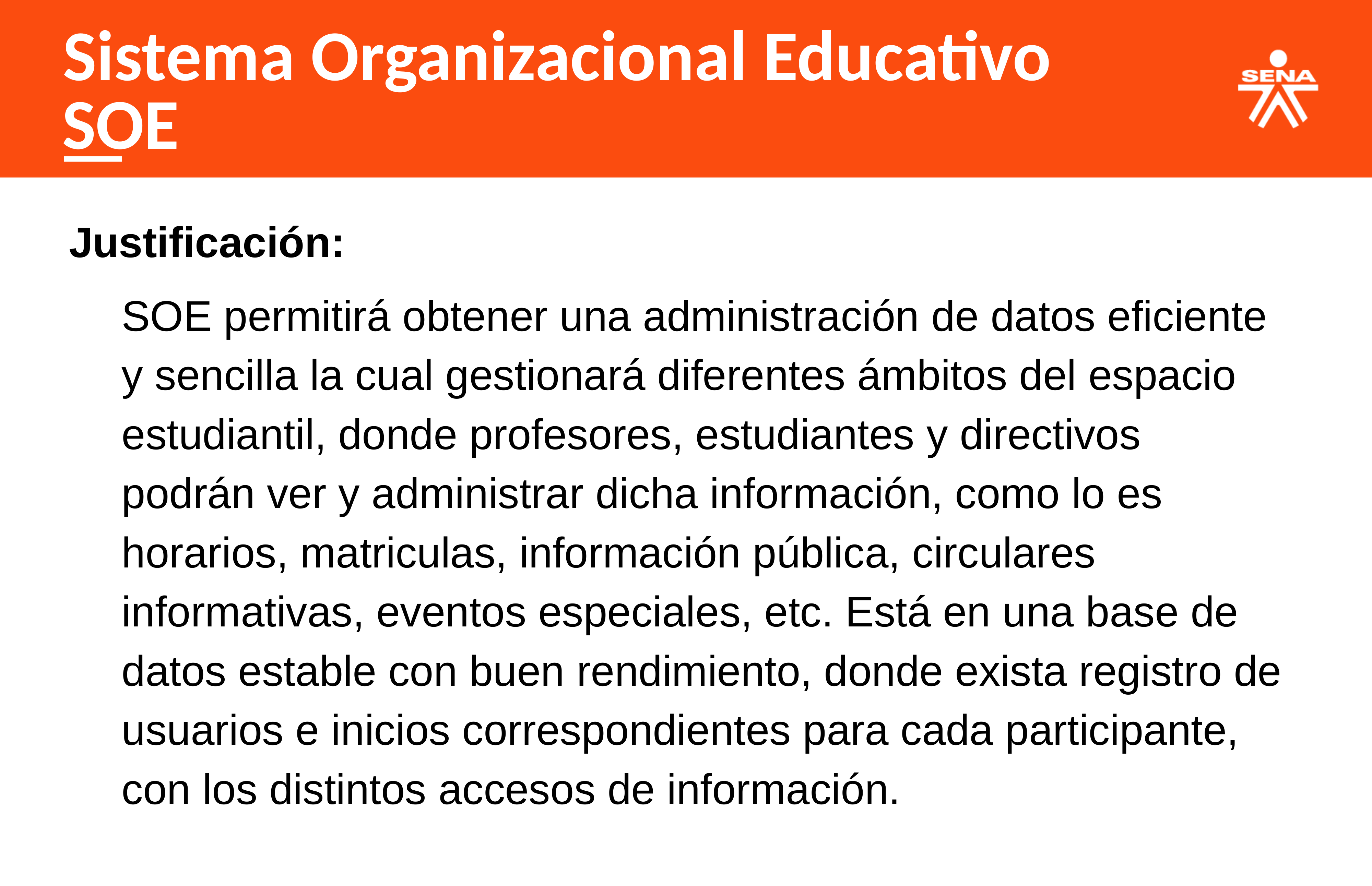

Sistema Organizacional Educativo SOE

Justificación:
SOE permitirá obtener una administración de datos eficiente y sencilla la cual gestionará diferentes ámbitos del espacio estudiantil, donde profesores, estudiantes y directivos podrán ver y administrar dicha información, como lo es horarios, matriculas, información pública, circulares informativas, eventos especiales, etc. Está en una base de datos estable con buen rendimiento, donde exista registro de usuarios e inicios correspondientes para cada participante, con los distintos accesos de información.